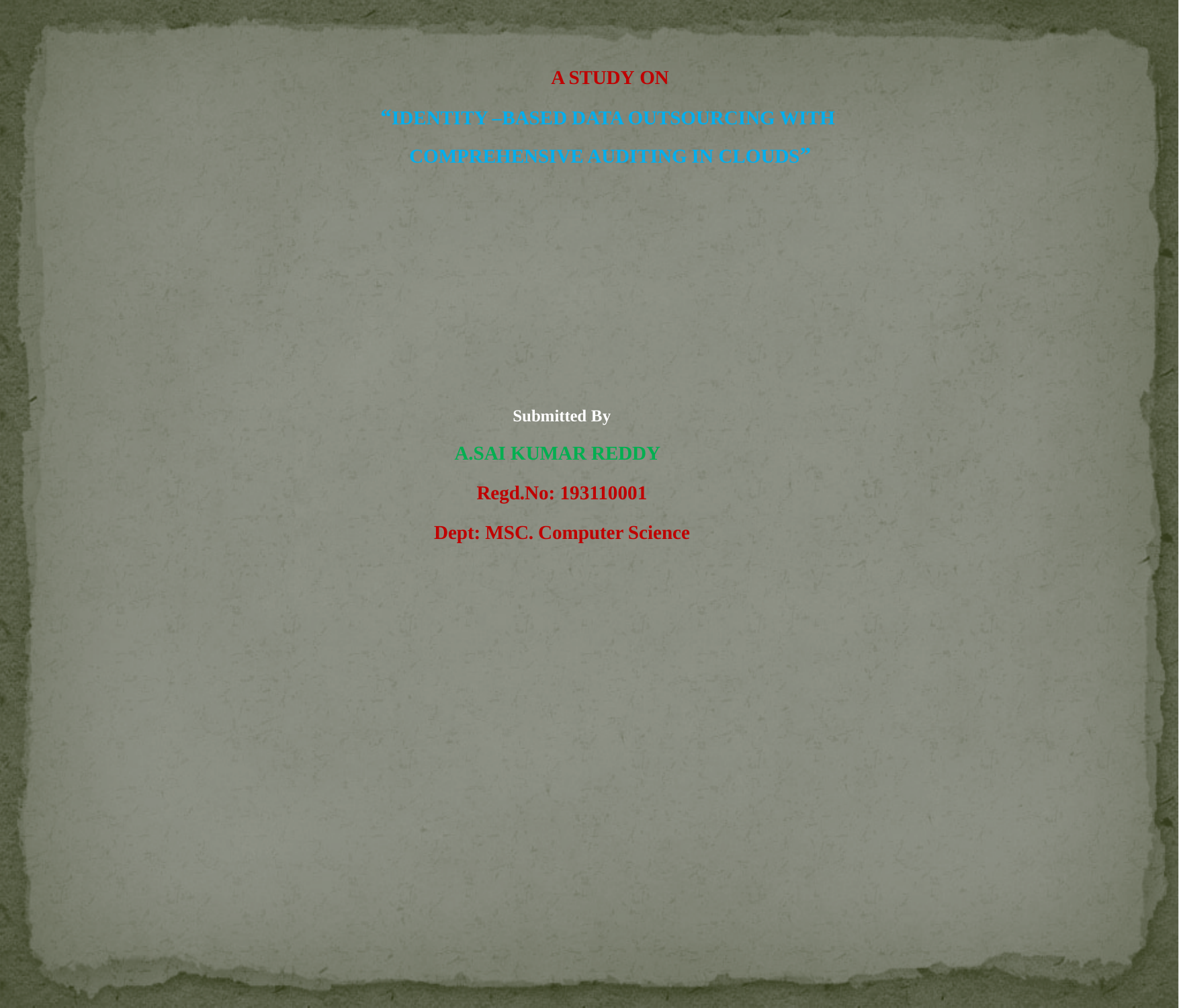

A STUDY ON
“IDENTITY –BASED DATA OUTSOURCING WITH  COMPREHENSIVE AUDITING IN CLOUDS”
Submitted By
A.SAI KUMAR REDDY
Regd.No: 193110001
Dept: MSC. Computer Science